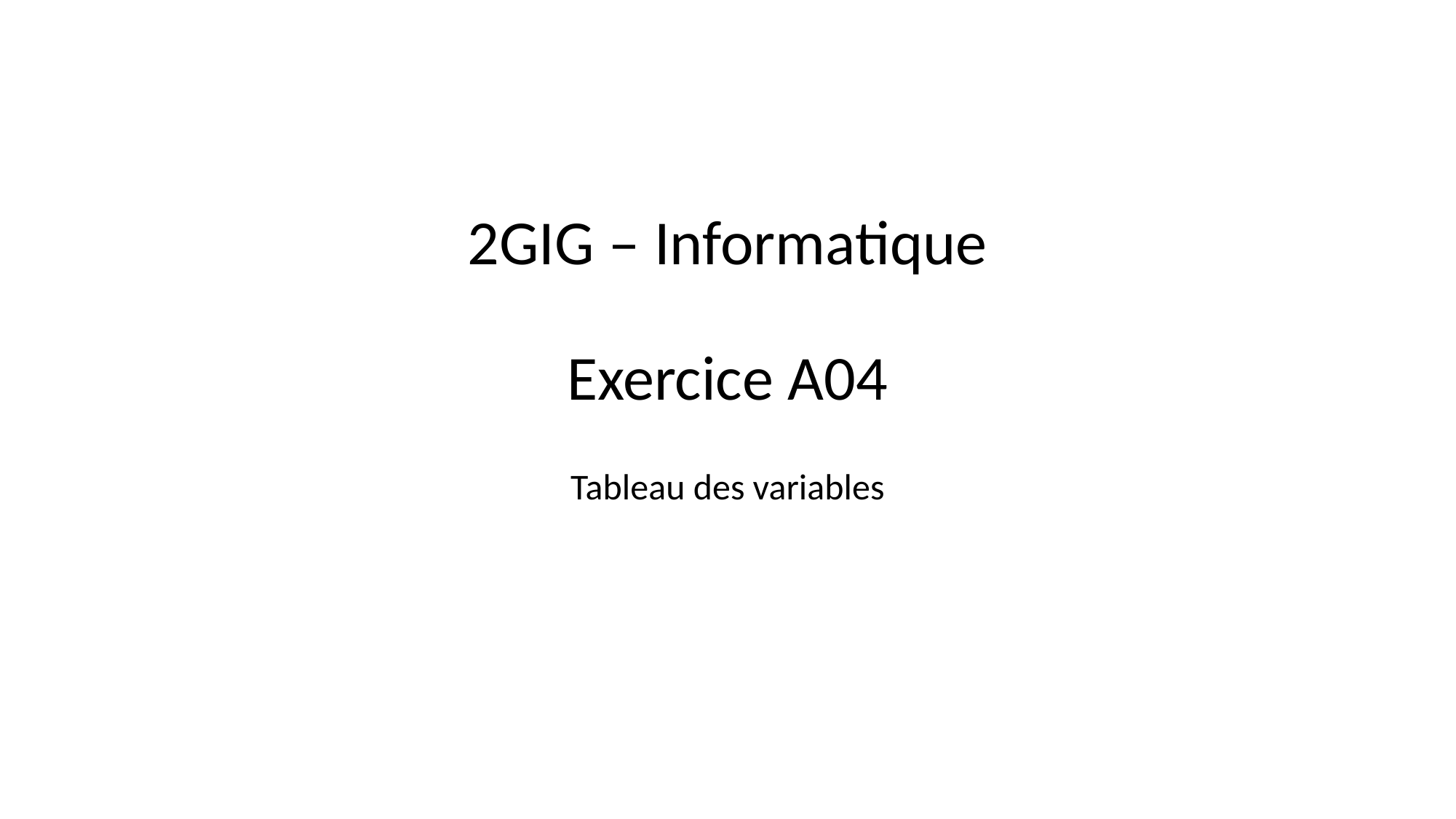

# 2GIG – Informatique Exercice A04
Tableau des variables